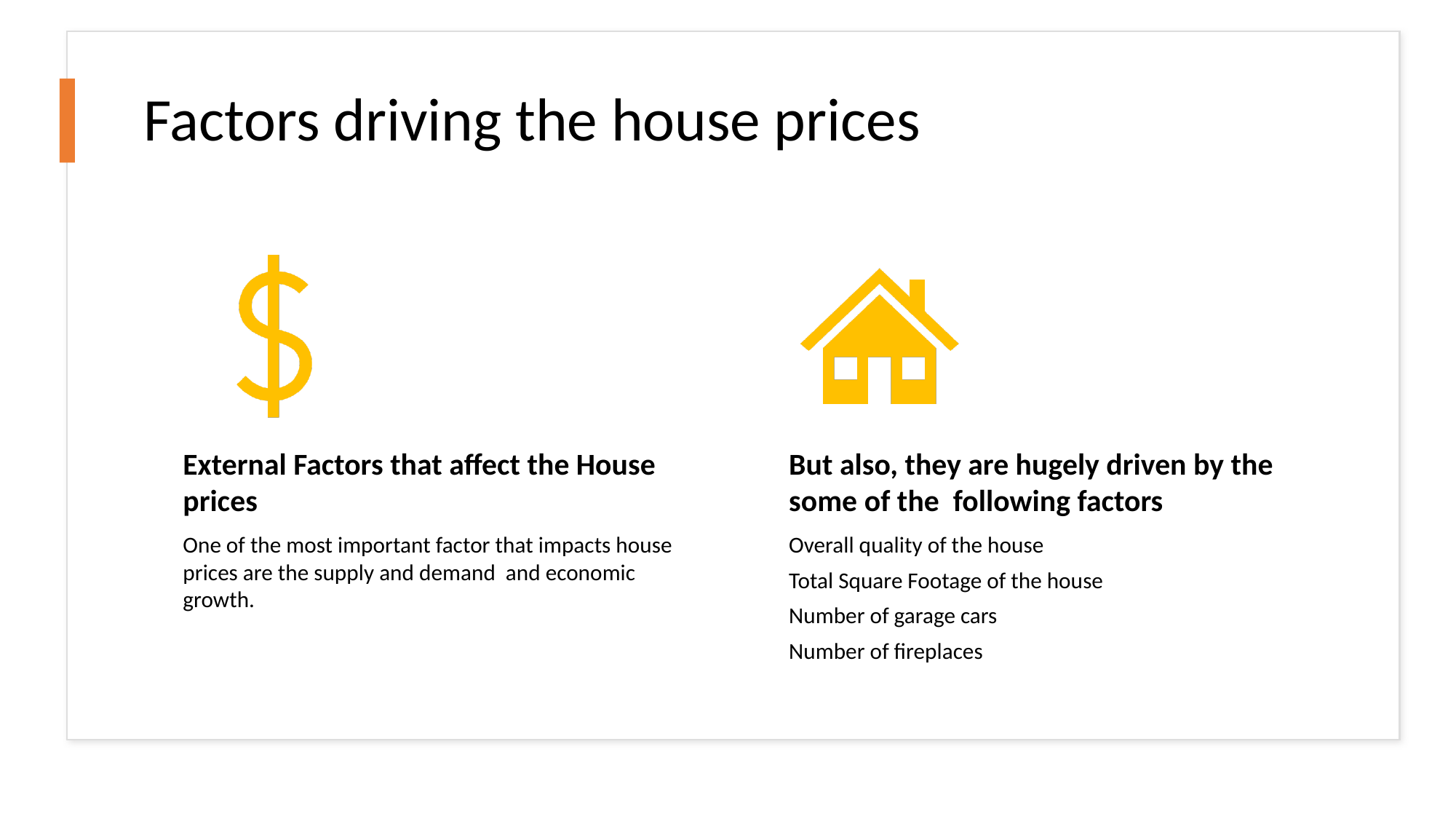

# Factors driving the house prices

External Factors that affect the House prices
One of the most important factor that impacts house prices are the supply and demand  and economic growth.
But also, they are hugely driven by the some of the  following factors
Overall quality of the house
Total Square Footage of the house
Number of garage cars
Number of fireplaces